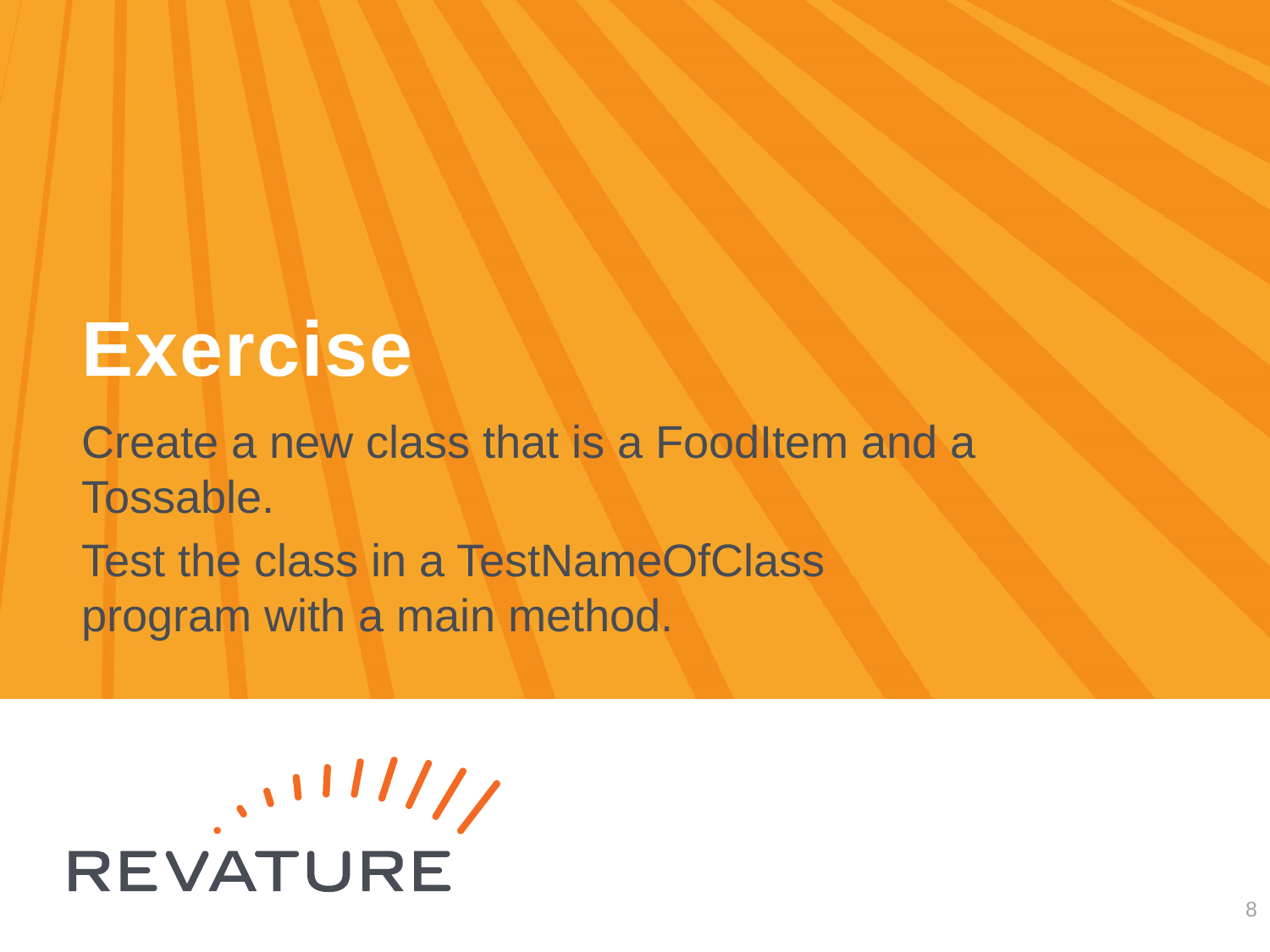

# Exercise
Create a new class that is a FoodItem and a Tossable.
Test the class in a TestNameOfClass program with a main method.
8